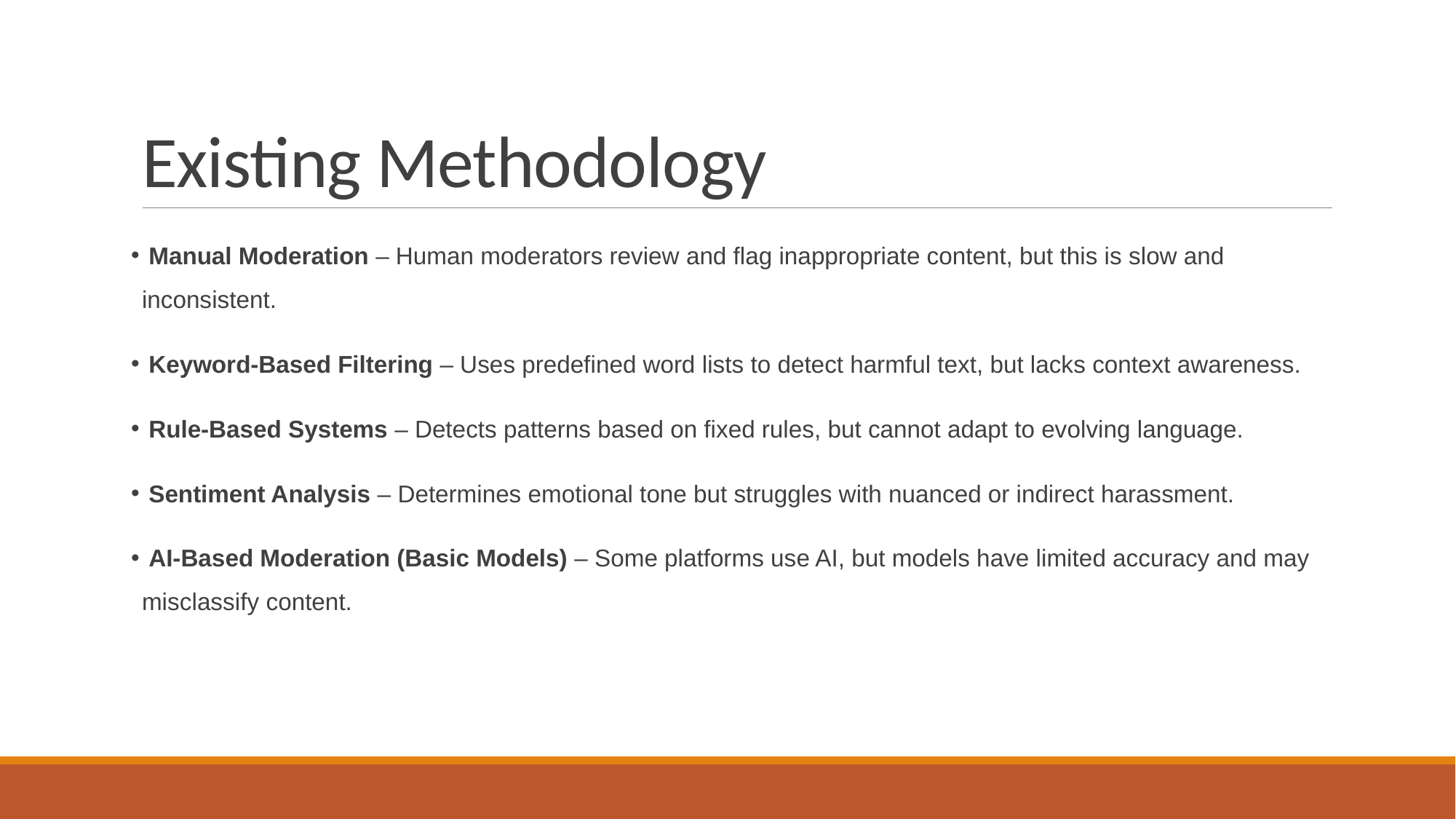

# Existing Methodology
 Manual Moderation – Human moderators review and flag inappropriate content, but this is slow and inconsistent.
 Keyword-Based Filtering – Uses predefined word lists to detect harmful text, but lacks context awareness.
 Rule-Based Systems – Detects patterns based on fixed rules, but cannot adapt to evolving language.
 Sentiment Analysis – Determines emotional tone but struggles with nuanced or indirect harassment.
 AI-Based Moderation (Basic Models) – Some platforms use AI, but models have limited accuracy and may misclassify content.